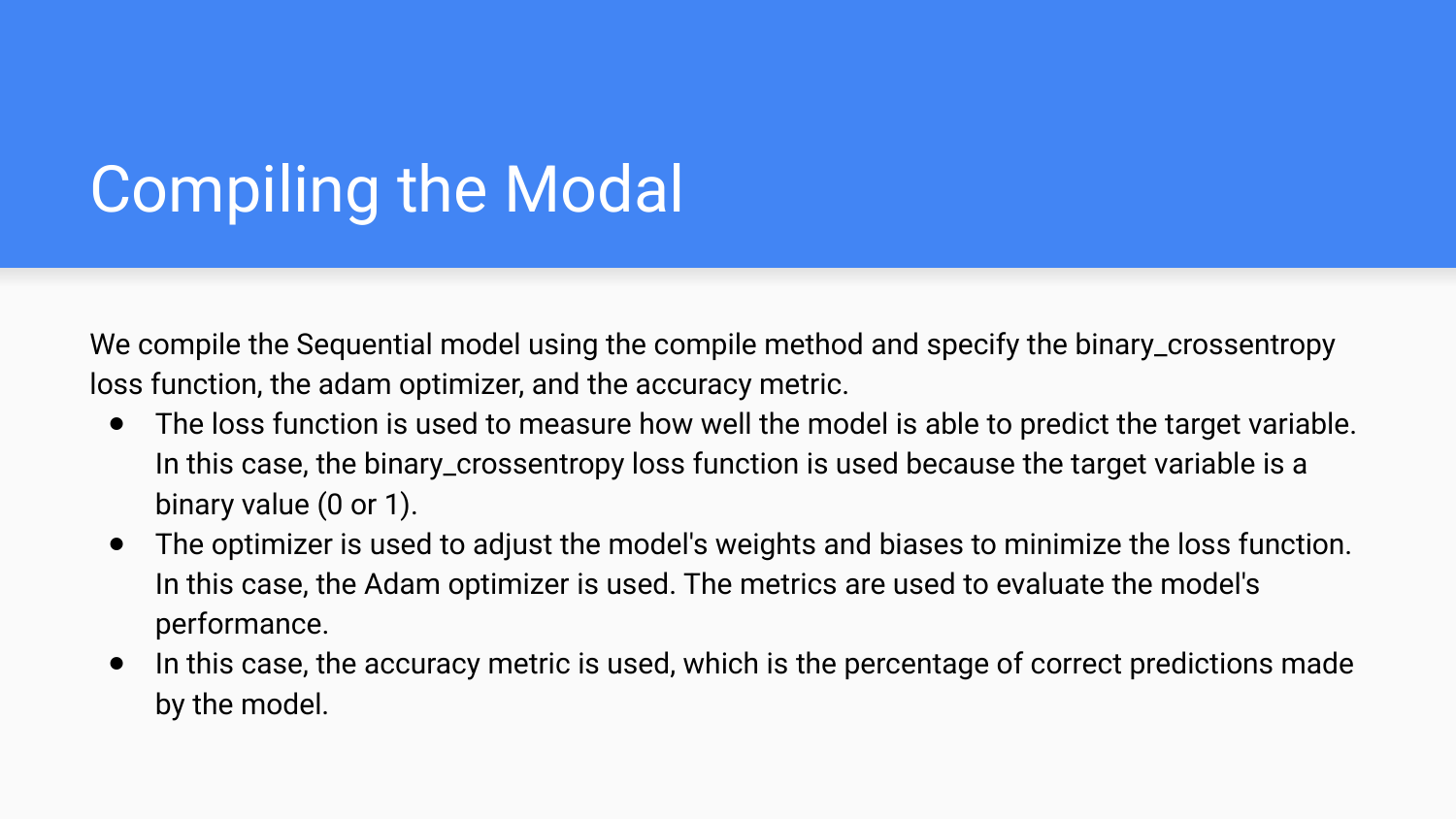

# Compiling the Modal
We compile the Sequential model using the compile method and specify the binary_crossentropy loss function, the adam optimizer, and the accuracy metric.
The loss function is used to measure how well the model is able to predict the target variable. In this case, the binary_crossentropy loss function is used because the target variable is a binary value (0 or 1).
The optimizer is used to adjust the model's weights and biases to minimize the loss function. In this case, the Adam optimizer is used. The metrics are used to evaluate the model's performance.
In this case, the accuracy metric is used, which is the percentage of correct predictions made by the model.